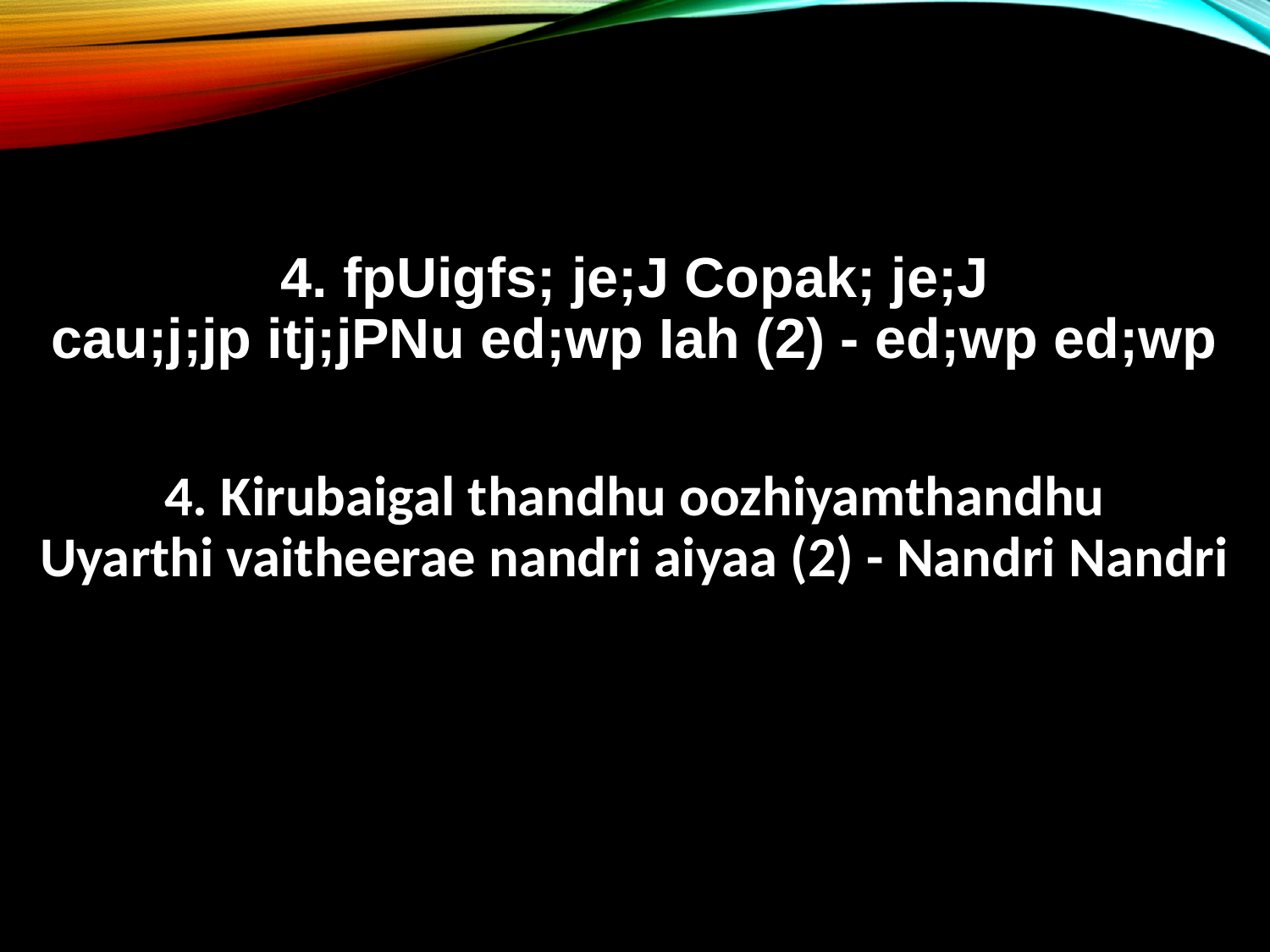

4. fpUigfs; je;J Copak; je;J
cau;j;jp itj;jPNu ed;wp Iah (2) - ed;wp ed;wp

4. Kirubaigal thandhu oozhiyamthandhu
Uyarthi vaitheerae nandri aiyaa (2) - Nandri Nandri